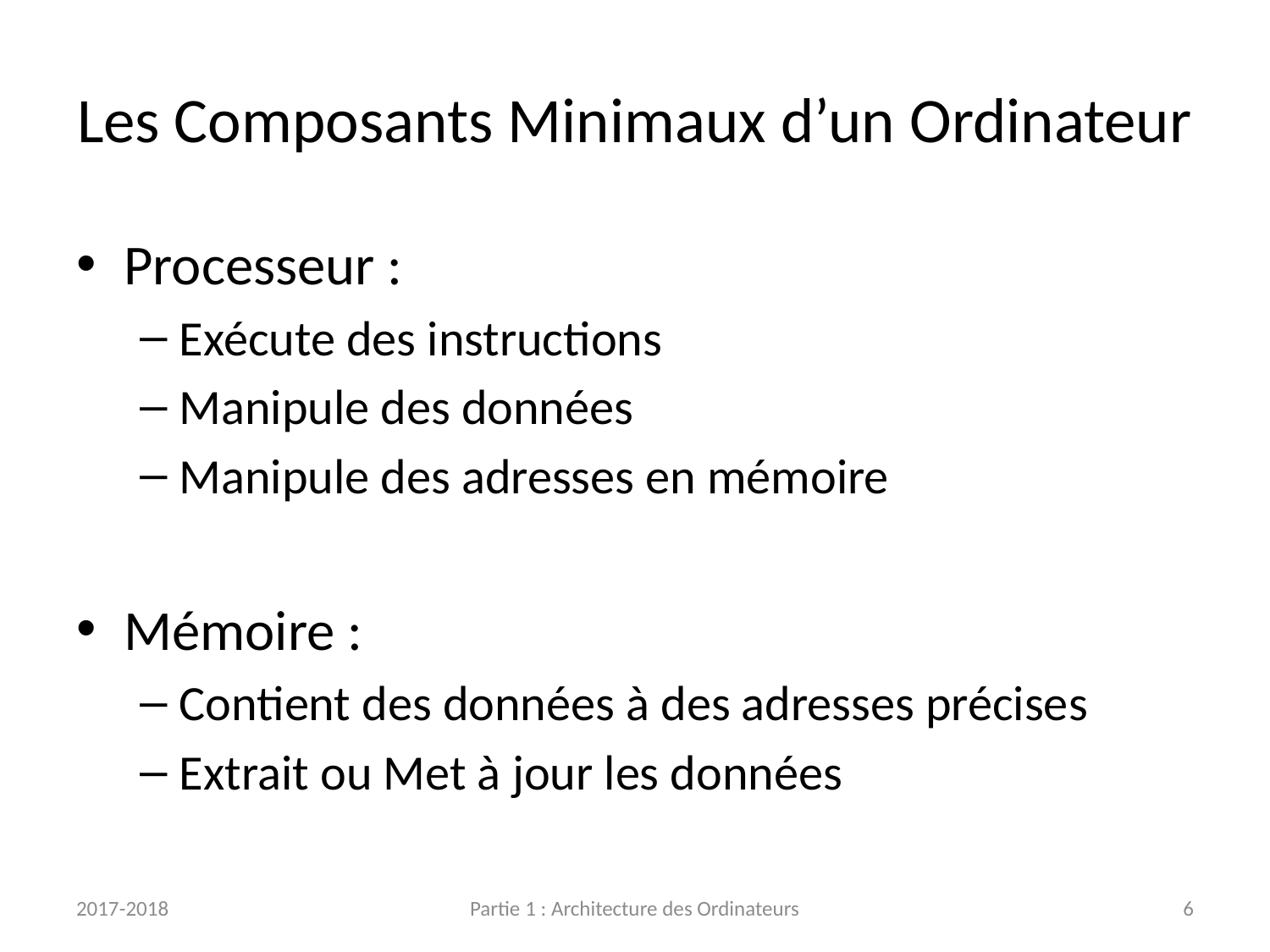

# Les Composants Minimaux d’un Ordinateur
Processeur :
Exécute des instructions
Manipule des données
Manipule des adresses en mémoire

Mémoire :
Contient des données à des adresses précises
Extrait ou Met à jour les données
2017-2018
Partie 1 : Architecture des Ordinateurs
6